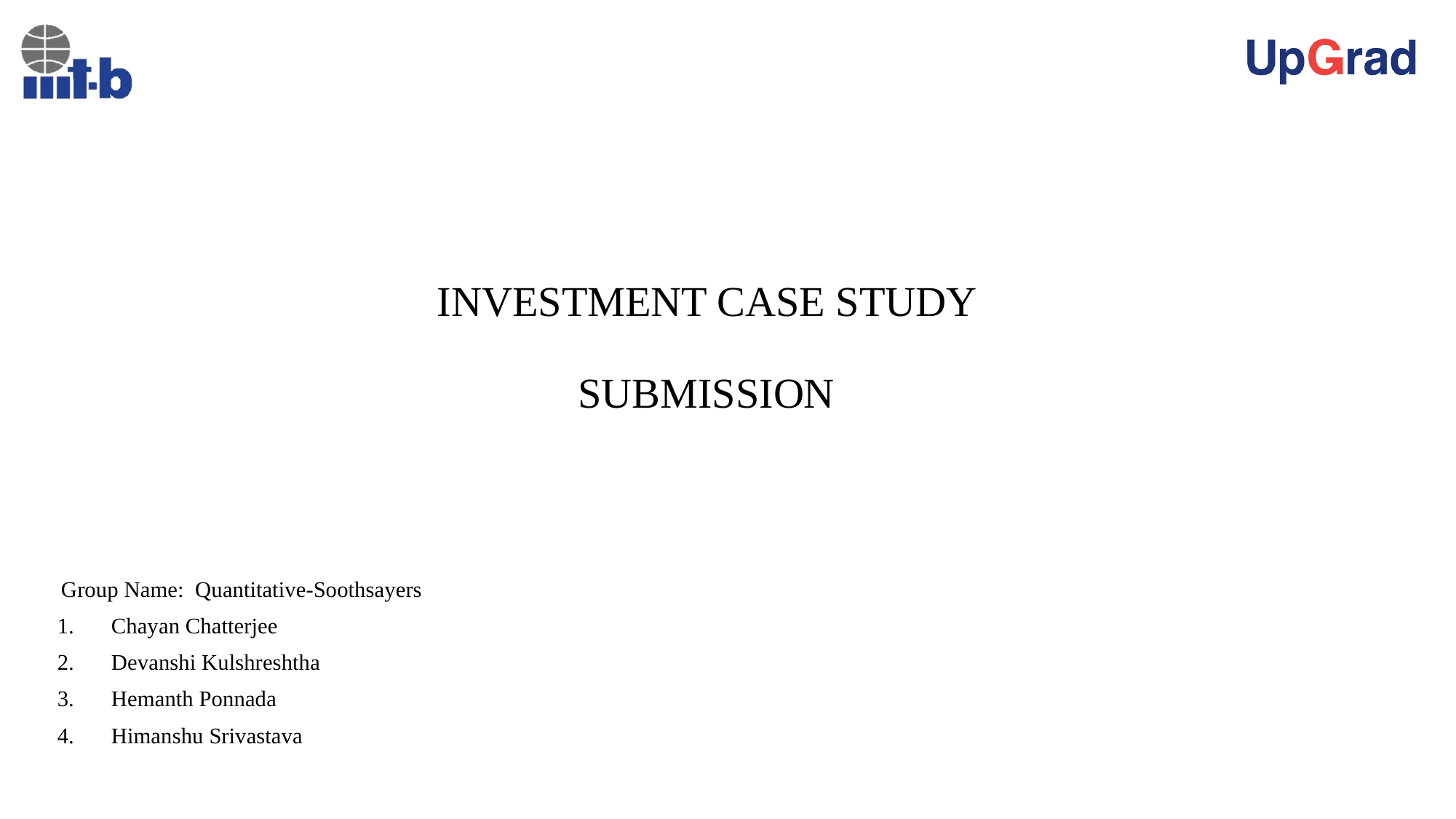

# INVESTMENT CASE STUDY SUBMISSION
 Group Name:  Quantitative-Soothsayers
 Chayan Chatterjee
 Devanshi Kulshreshtha
 Hemanth Ponnada
 Himanshu Srivastava